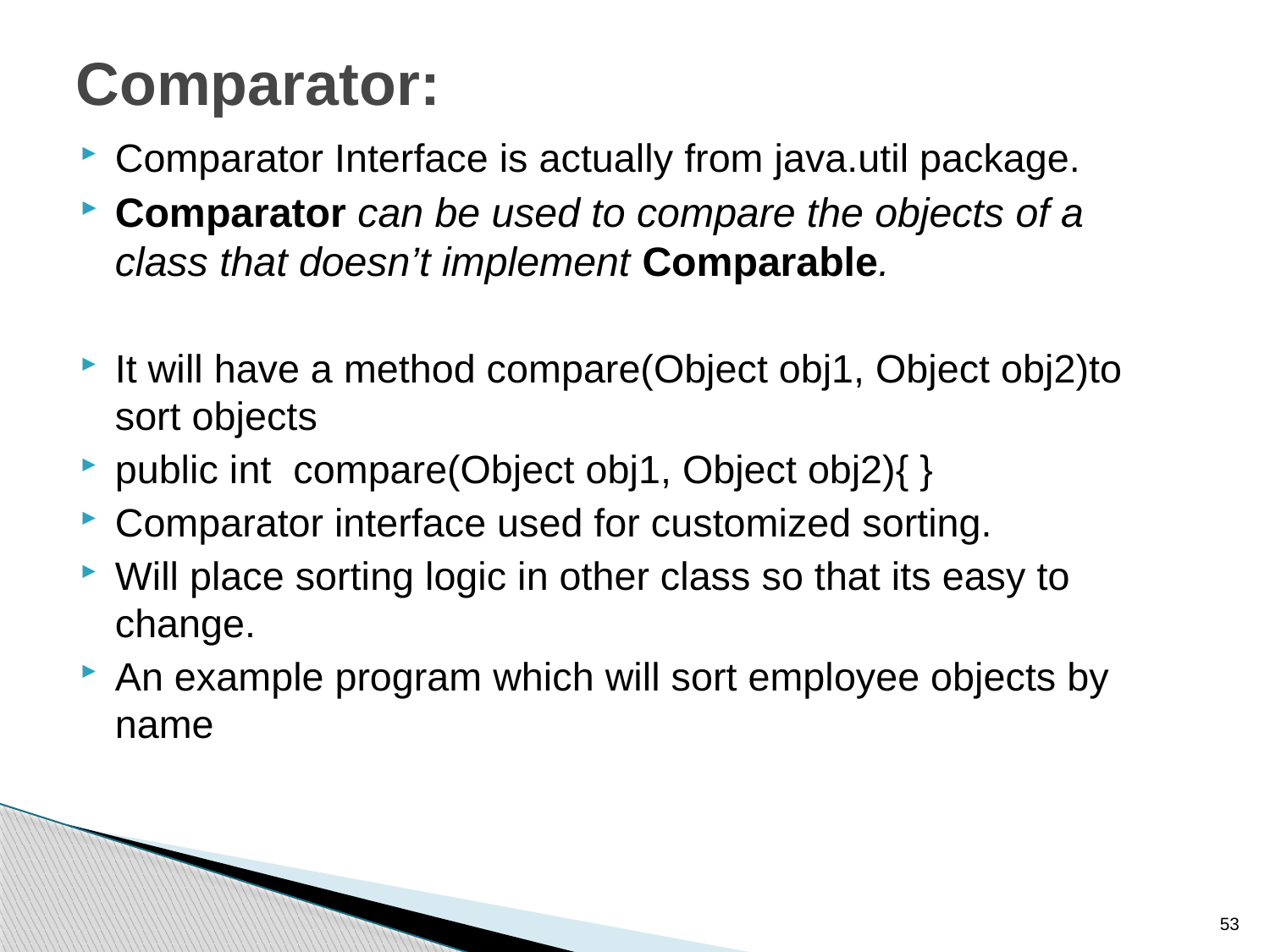

# Comparator:
Comparator Interface is actually from java.util package.
Comparator can be used to compare the objects of a class that doesn’t implement Comparable.

It will have a method compare(Object obj1, Object obj2)to sort objects
public int  compare(Object obj1, Object obj2){ }
Comparator interface used for customized sorting.
Will place sorting logic in other class so that its easy to change.
An example program which will sort employee objects by name

53